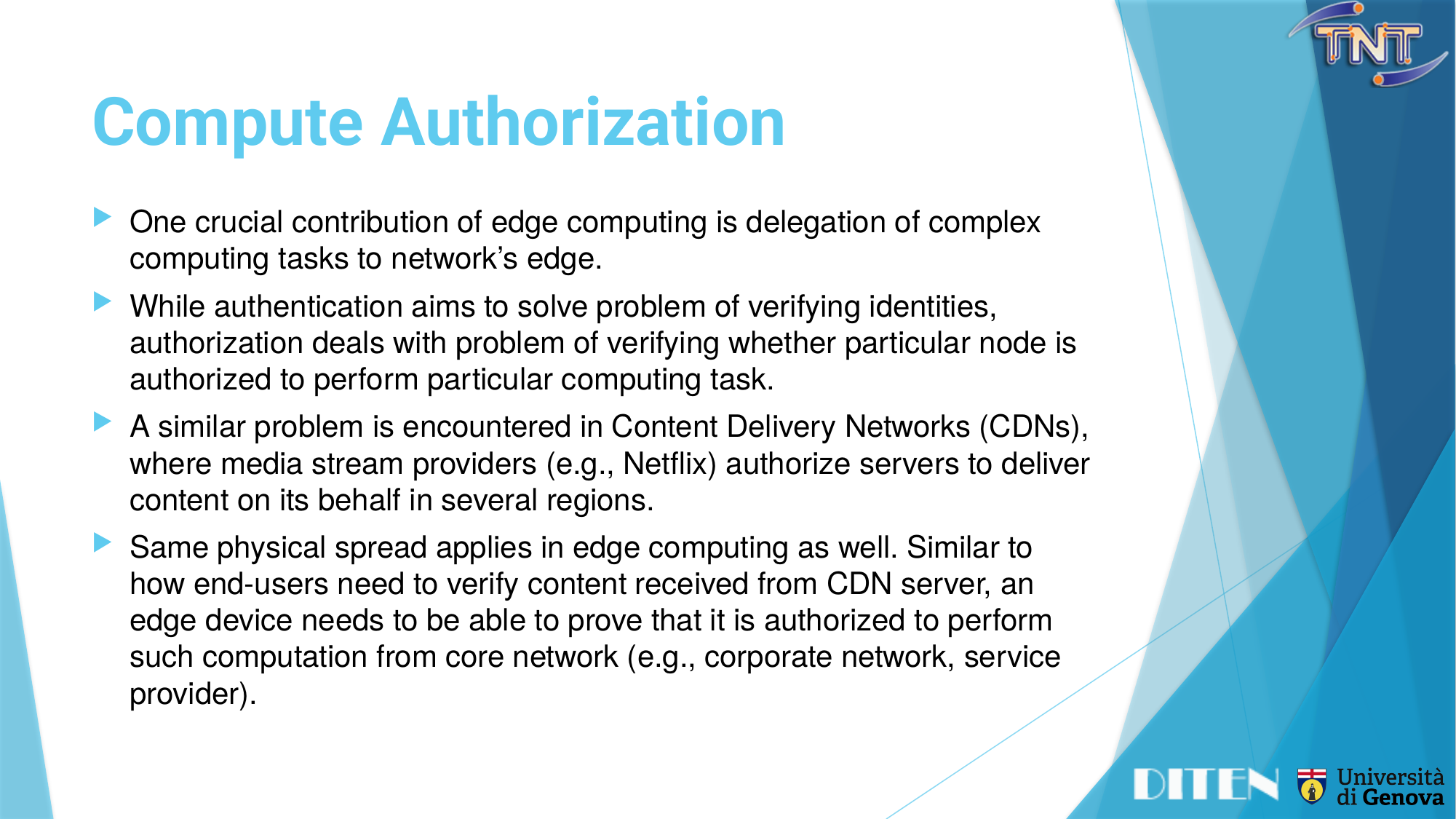

# Compute Authorization
One crucial contribution of edge computing is delegation of complex computing tasks to network’s edge.
While authentication aims to solve problem of verifying identities, authorization deals with problem of verifying whether particular node is authorized to perform particular computing task.
A similar problem is encountered in Content Delivery Networks (CDNs), where media stream providers (e.g., Netflix) authorize servers to deliver content on its behalf in several regions.
Same physical spread applies in edge computing as well. Similar to how end-users need to verify content received from CDN server, an edge device needs to be able to prove that it is authorized to perform such computation from core network (e.g., corporate network, service provider).